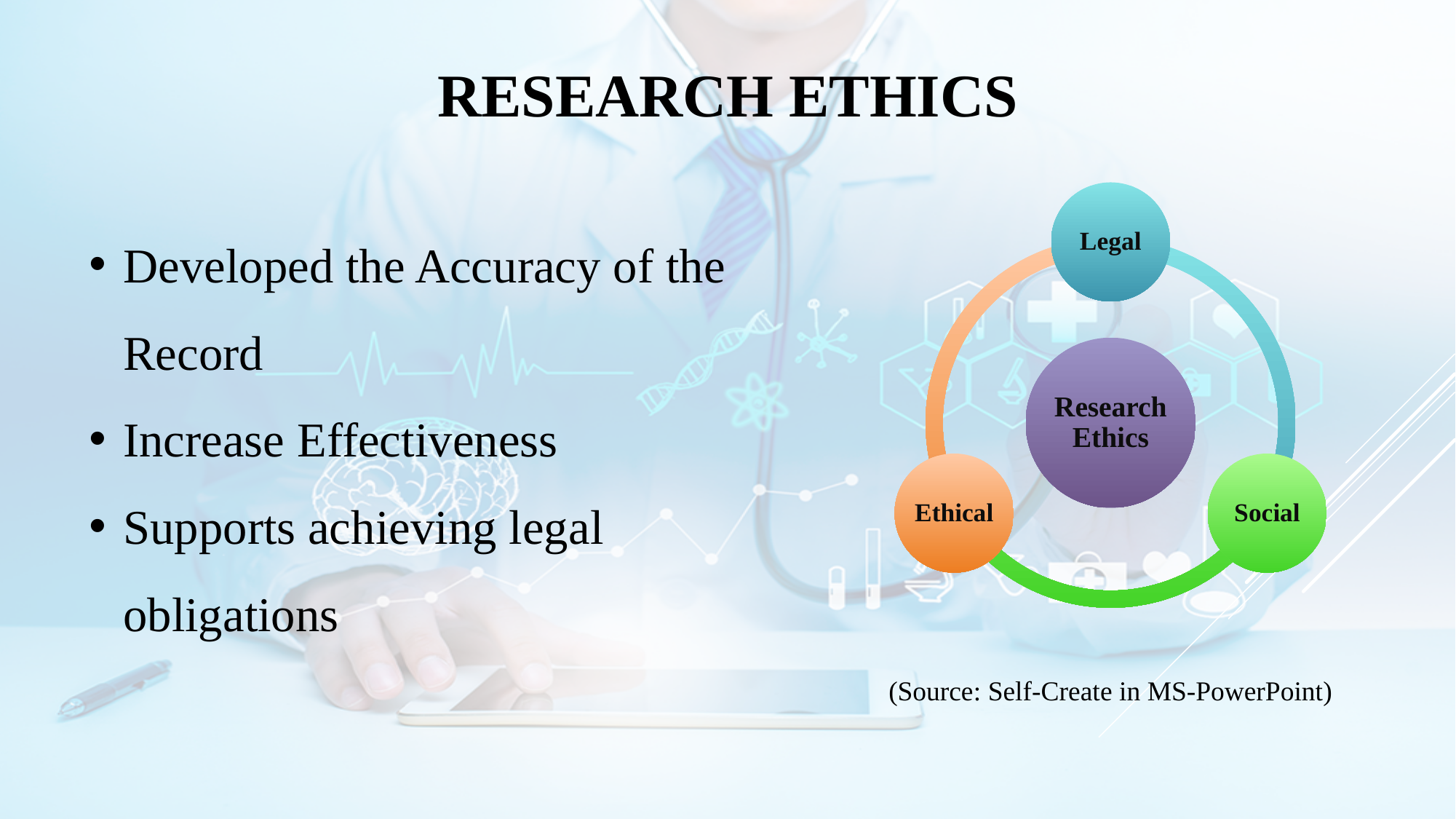

# Research Ethics
Research Ethics
Legal
Social
Ethical
Developed the Accuracy of the Record
Increase Effectiveness
Supports achieving legal obligations
(Source: Self-Create in MS-PowerPoint)